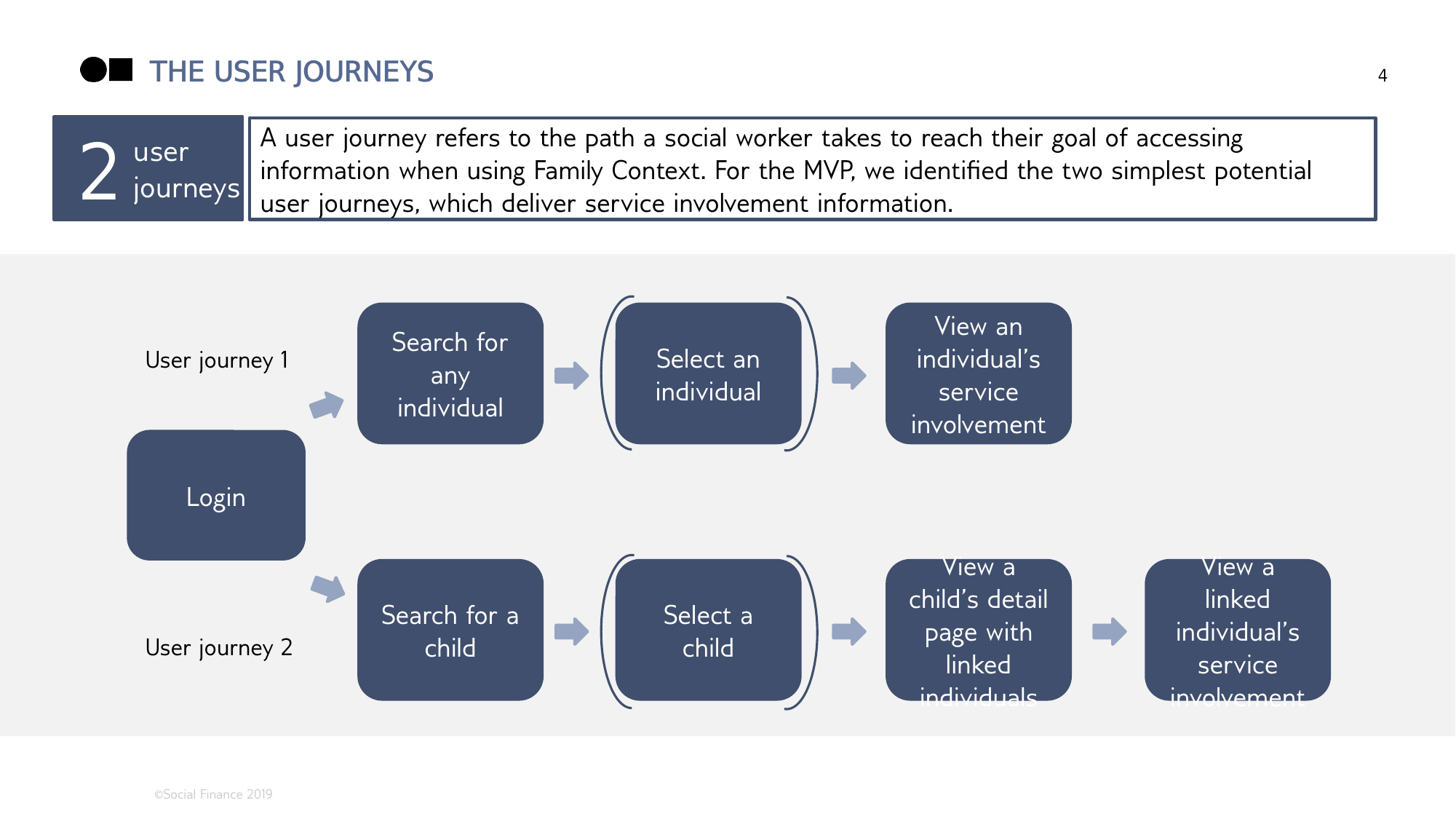

# The user journeys
4

2
user
journeys
A user journey refers to the path a social worker takes to reach their goal of accessing information when using Family Context. For the MVP, we identified the two simplest potential user journeys, which deliver service involvement information.

Select an individual
View an individual’s service involvement
Search for any individual
User journey 1

Login

View a child’s detail page with linked individuals
View a linked individual’s service involvement
Select a child
Search for a child

User journey 2